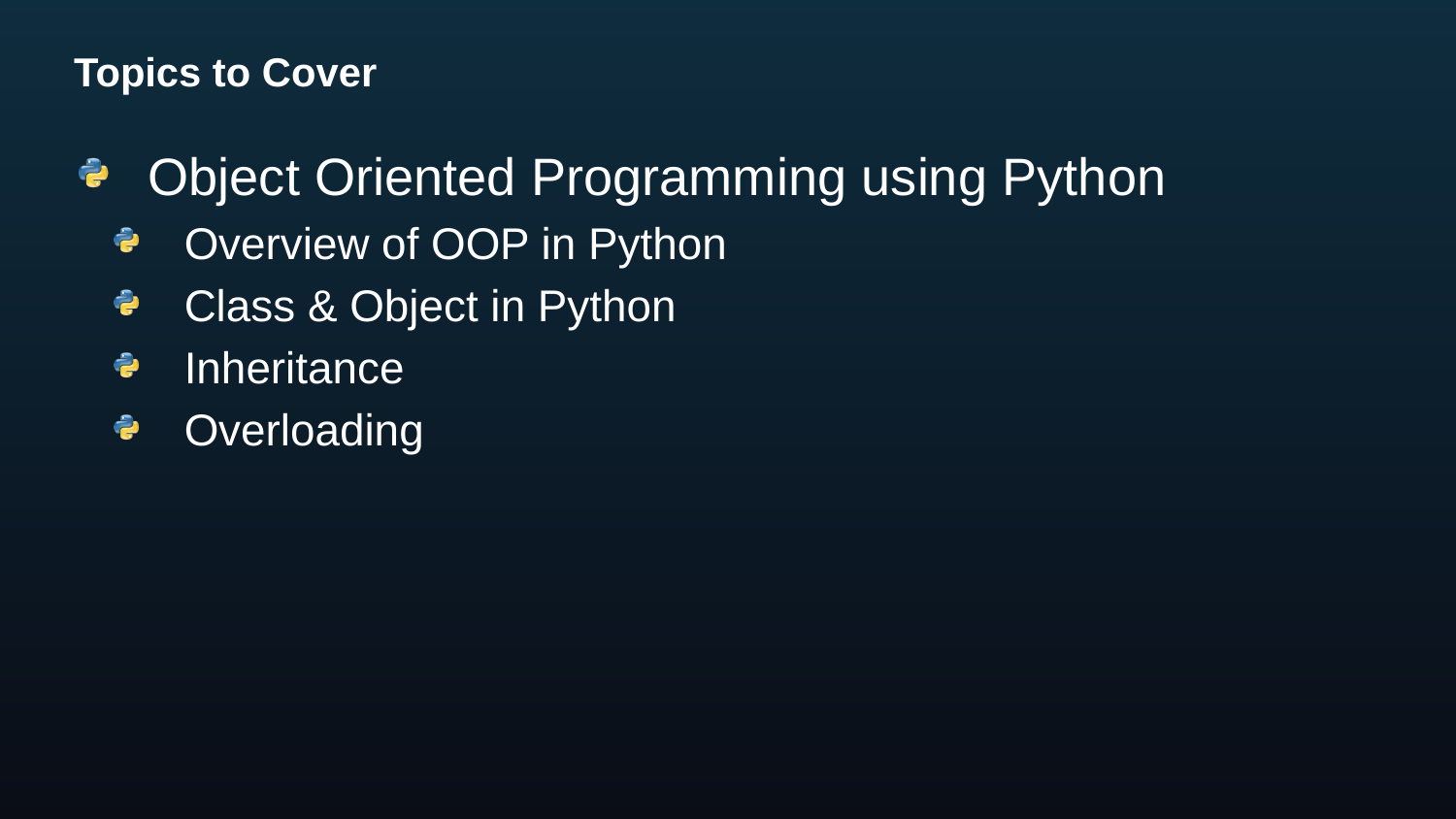

# Topics to Cover
Object Oriented Programming using Python
Overview of OOP in Python
Class & Object in Python
Inheritance
Overloading